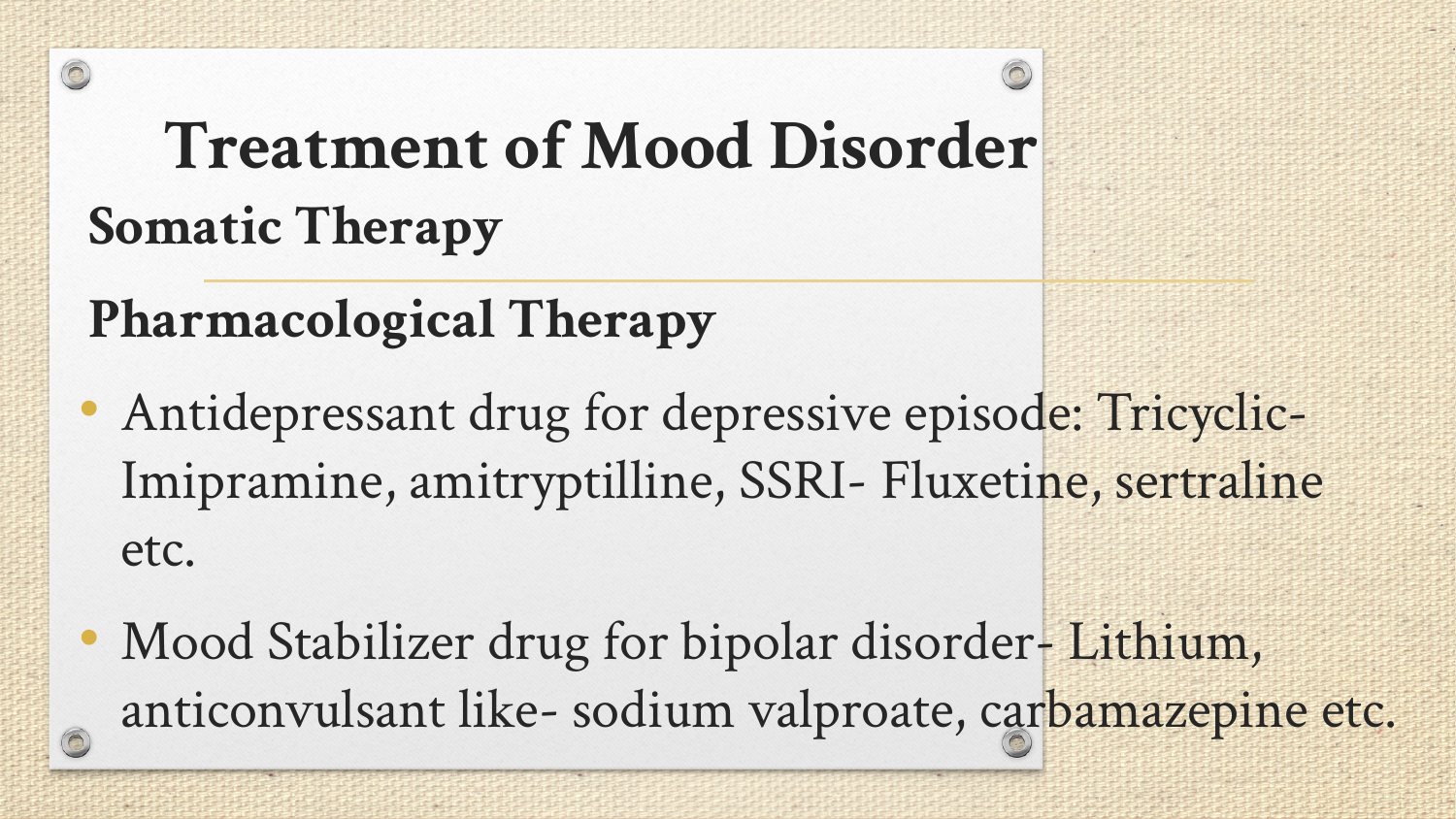

# Treatment of Mood Disorder
Somatic Therapy
Pharmacological Therapy
Antidepressant drug for depressive episode: Tricyclic- Imipramine, amitryptilline, SSRI- Fluxetine, sertraline etc.
Mood Stabilizer drug for bipolar disorder- Lithium, anticonvulsant like- sodium valproate, carbamazepine etc.